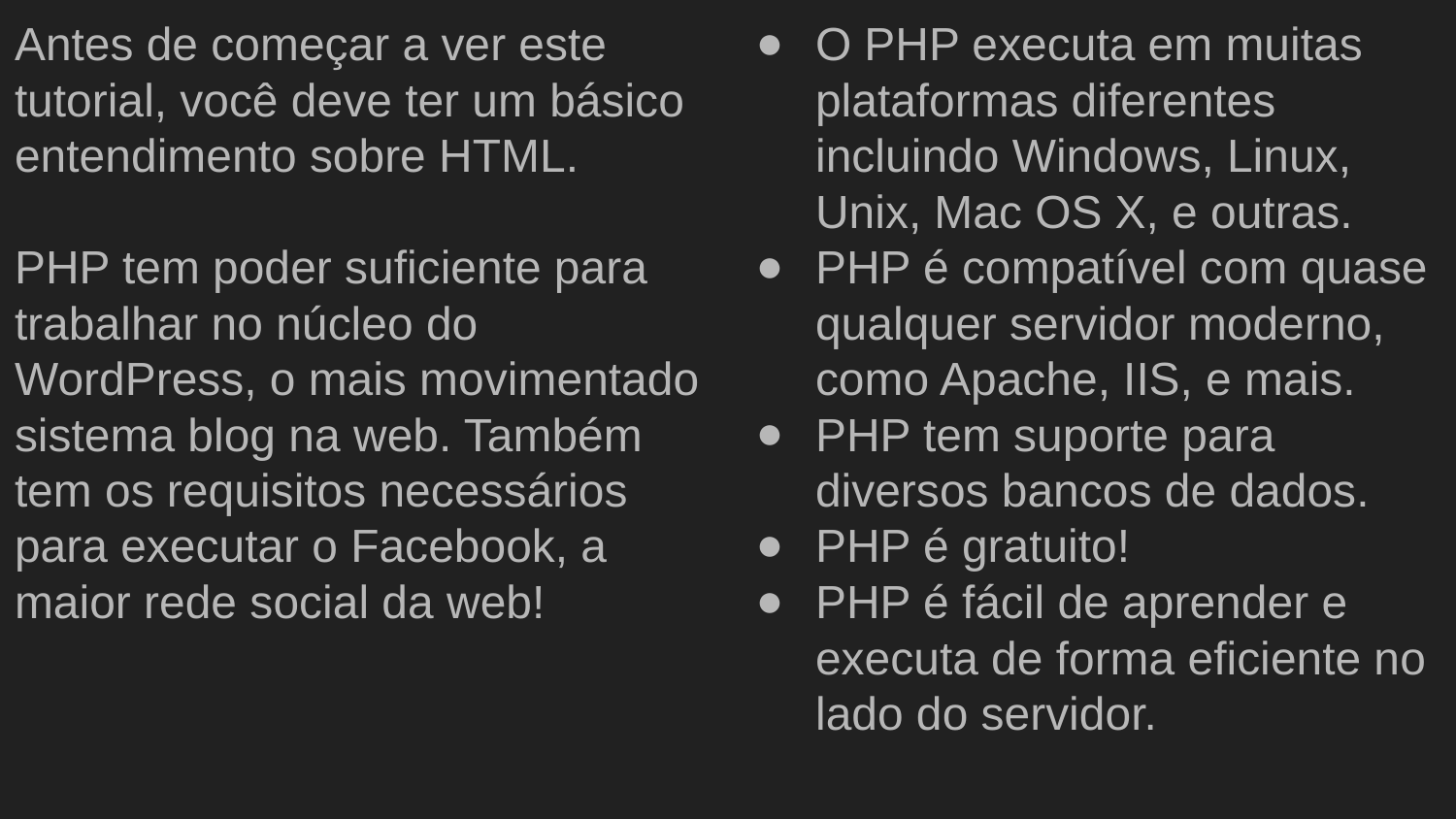

Antes de começar a ver este tutorial, você deve ter um básico entendimento sobre HTML.

PHP tem poder suficiente para trabalhar no núcleo do WordPress, o mais movimentado sistema blog na web. Também tem os requisitos necessários para executar o Facebook, a maior rede social da web!
O PHP executa em muitas plataformas diferentes incluindo Windows, Linux, Unix, Mac OS X, e outras.
PHP é compatível com quase qualquer servidor moderno, como Apache, IIS, e mais.
PHP tem suporte para diversos bancos de dados.
PHP é gratuito!
PHP é fácil de aprender e executa de forma eficiente no lado do servidor.